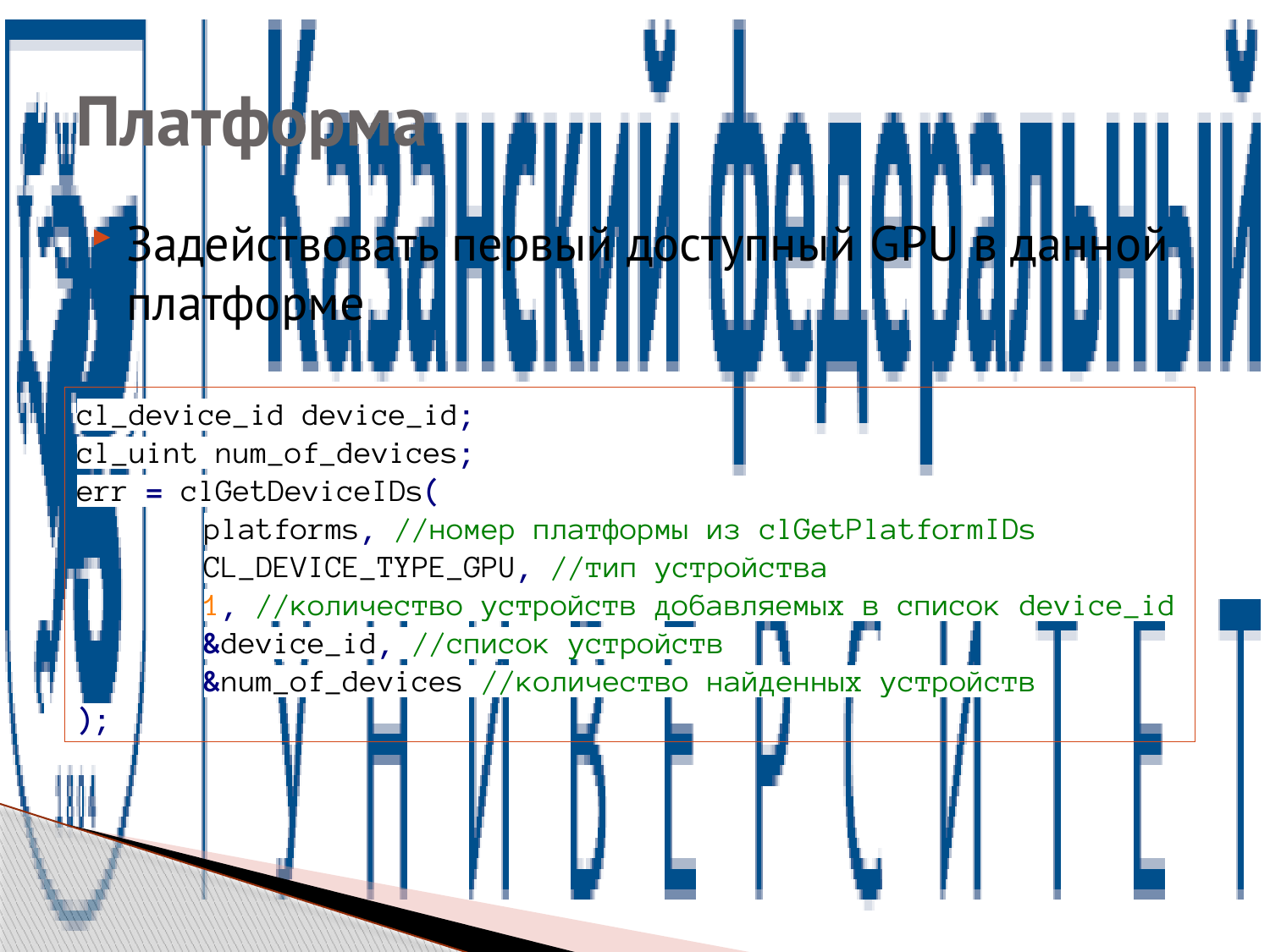

# Платформа
Задействовать первый доступный GPU в данной платформе
cl_device_id device_id;
cl_uint num_of_devices;
err = clGetDeviceIDs(
	platforms, //номер платформы из clGetPlatformIDs
	CL_DEVICE_TYPE_GPU, //тип устройства
	1, //количество устройств добавляемых в список device_id
	&device_id, //список устройств
	&num_of_devices //количество найденных устройств
);